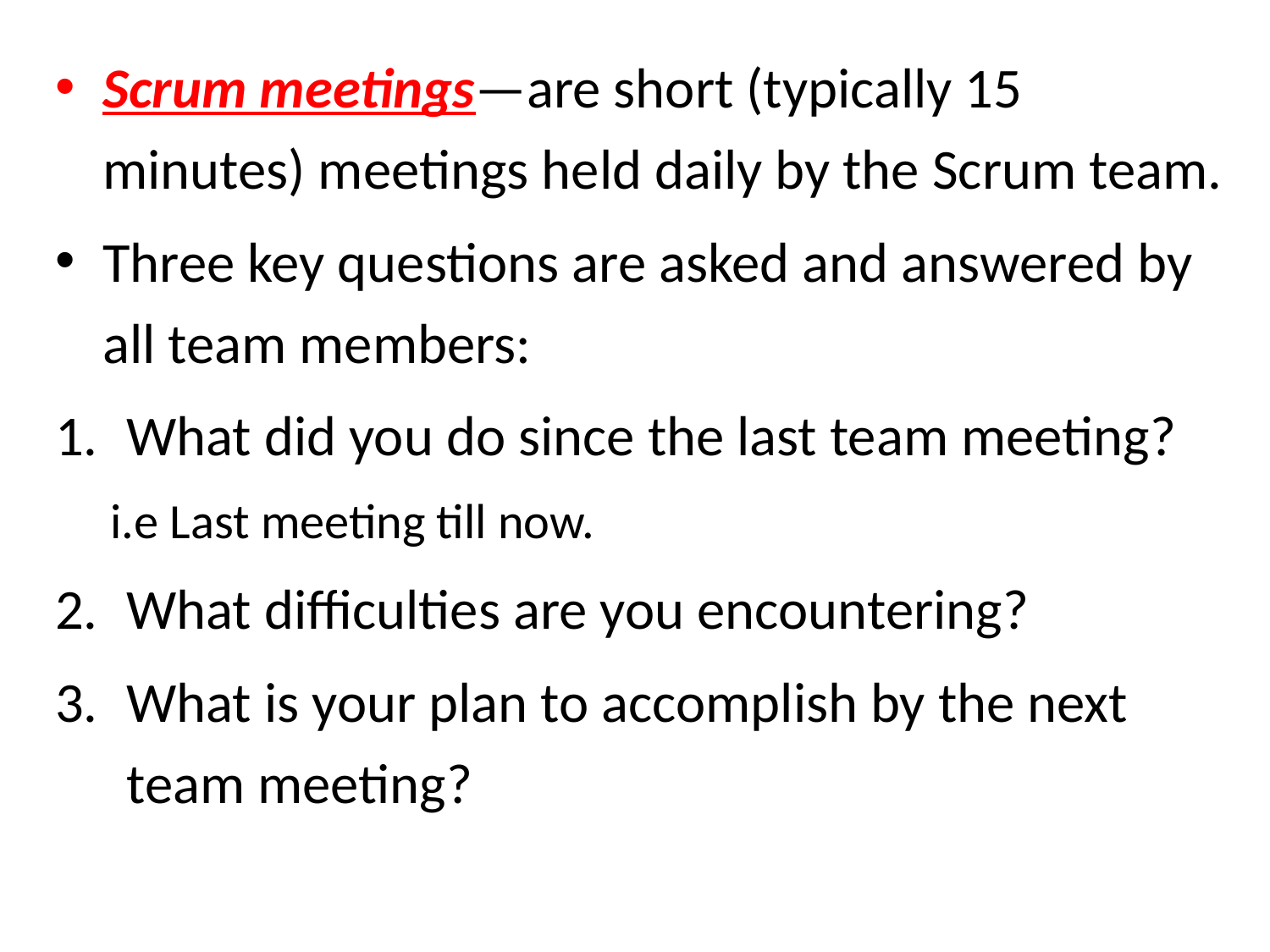

Scrum meetings—are short (typically 15 minutes) meetings held daily by the Scrum team.
Three key questions are asked and answered by all team members:
What did you do since the last team meeting?
i.e Last meeting till now.
What difficulties are you encountering?
What is your plan to accomplish by the next team meeting?